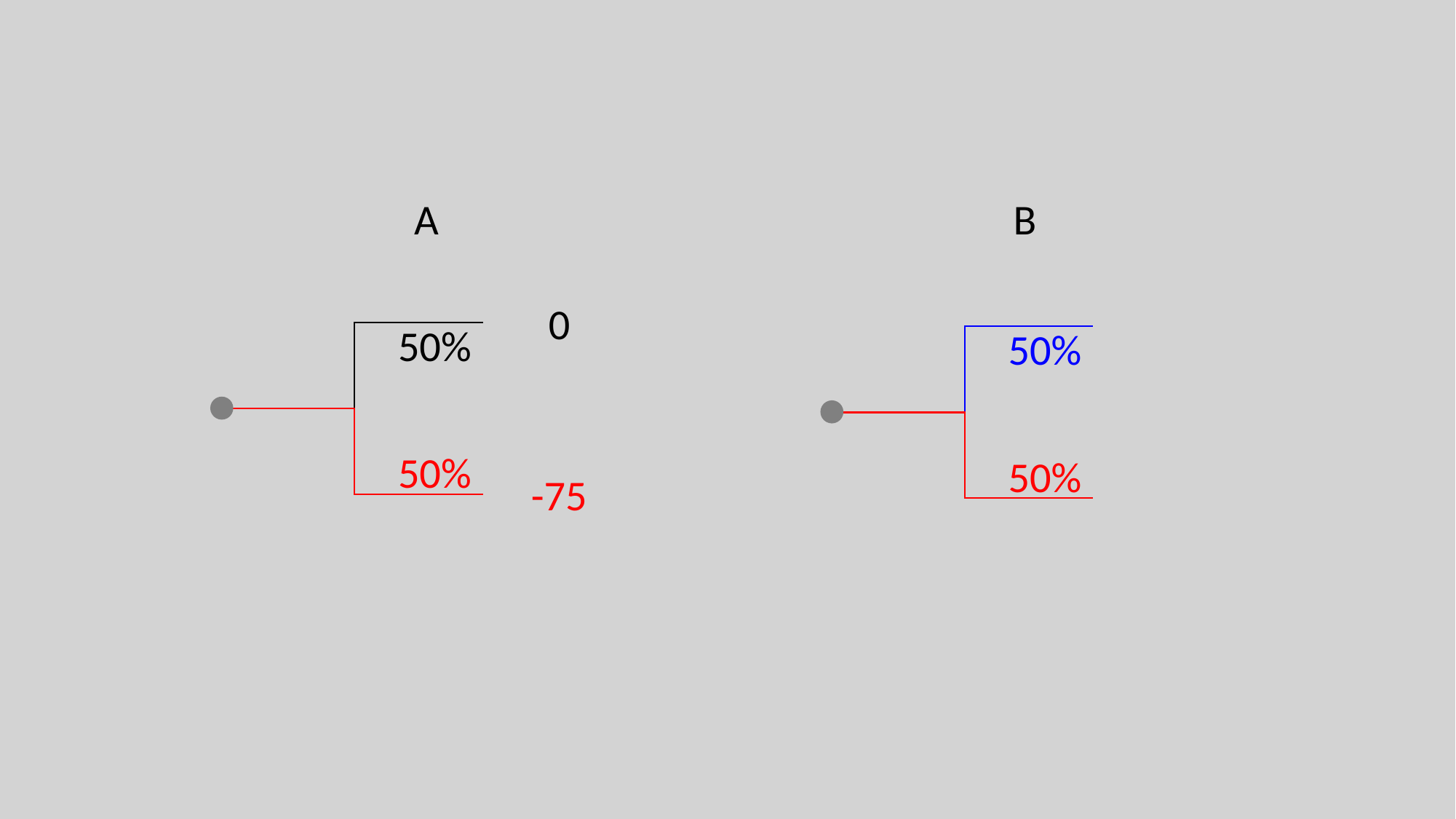

A
B
0
50%

50%
-75
50%

50%